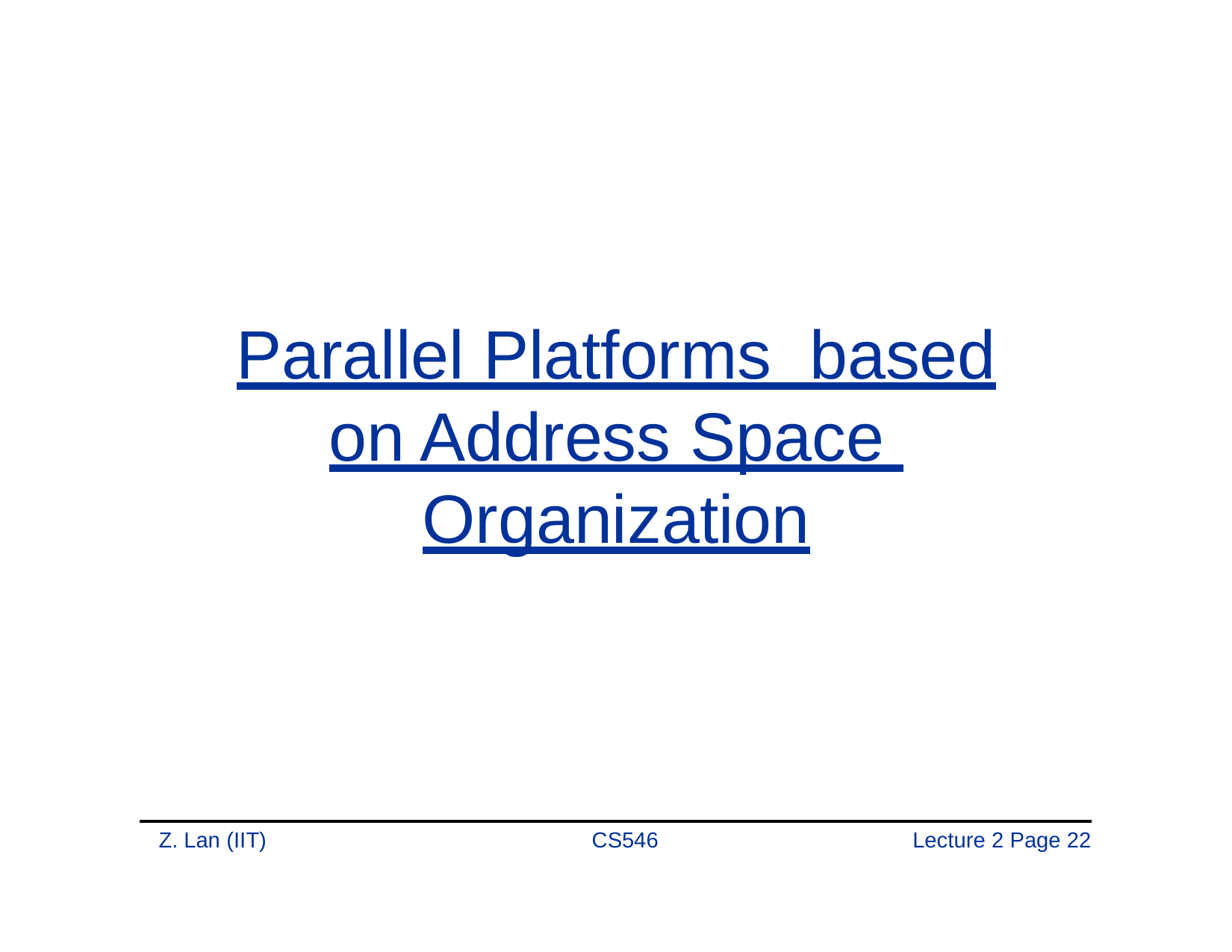

# Parallel Platforms  based on Address Space  Organization
Z. Lan (IIT)
CS546
Lecture 2 Page 22